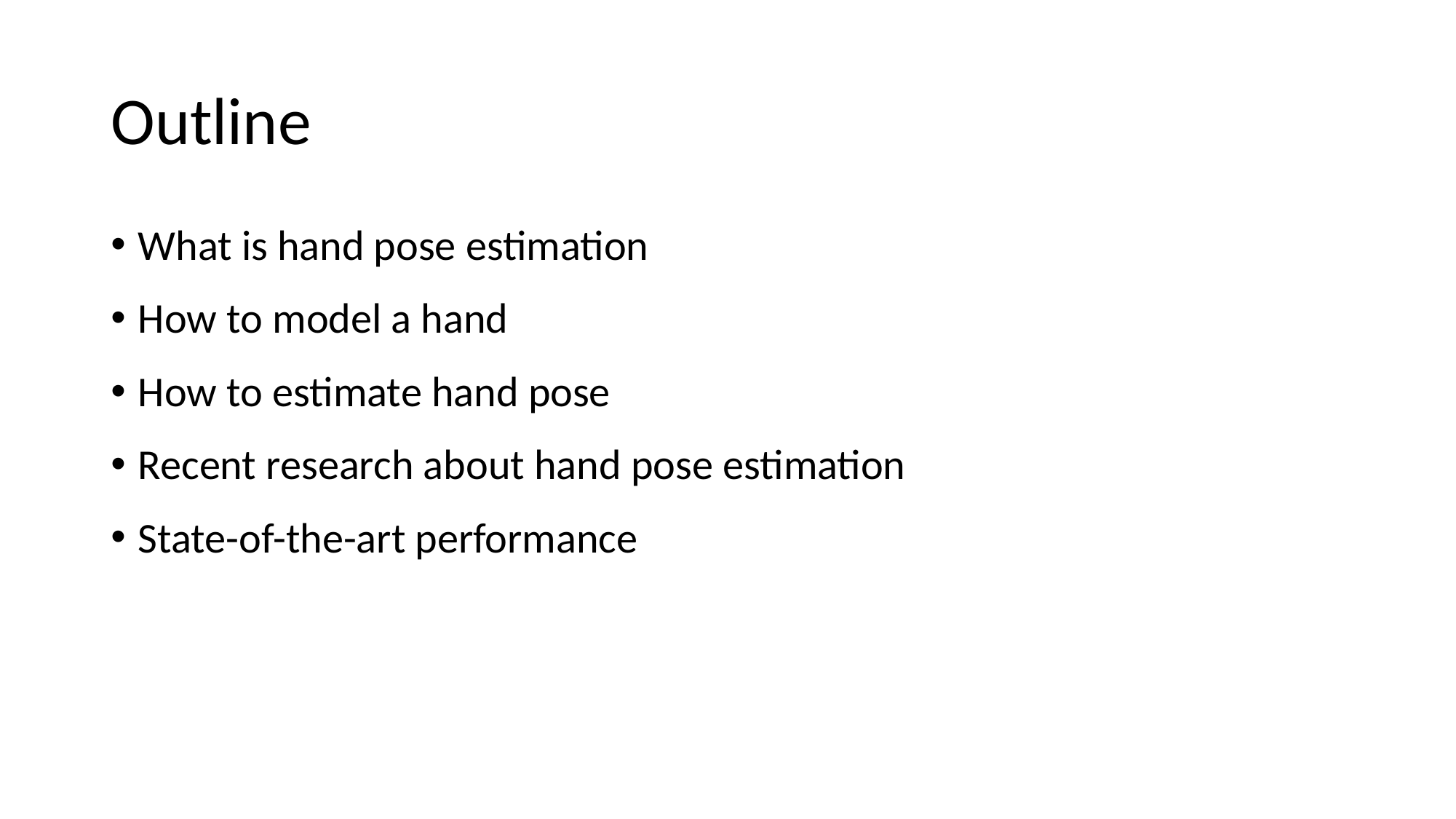

# Outline
What is hand pose estimation
How to model a hand
How to estimate hand pose
Recent research about hand pose estimation
State-of-the-art performance